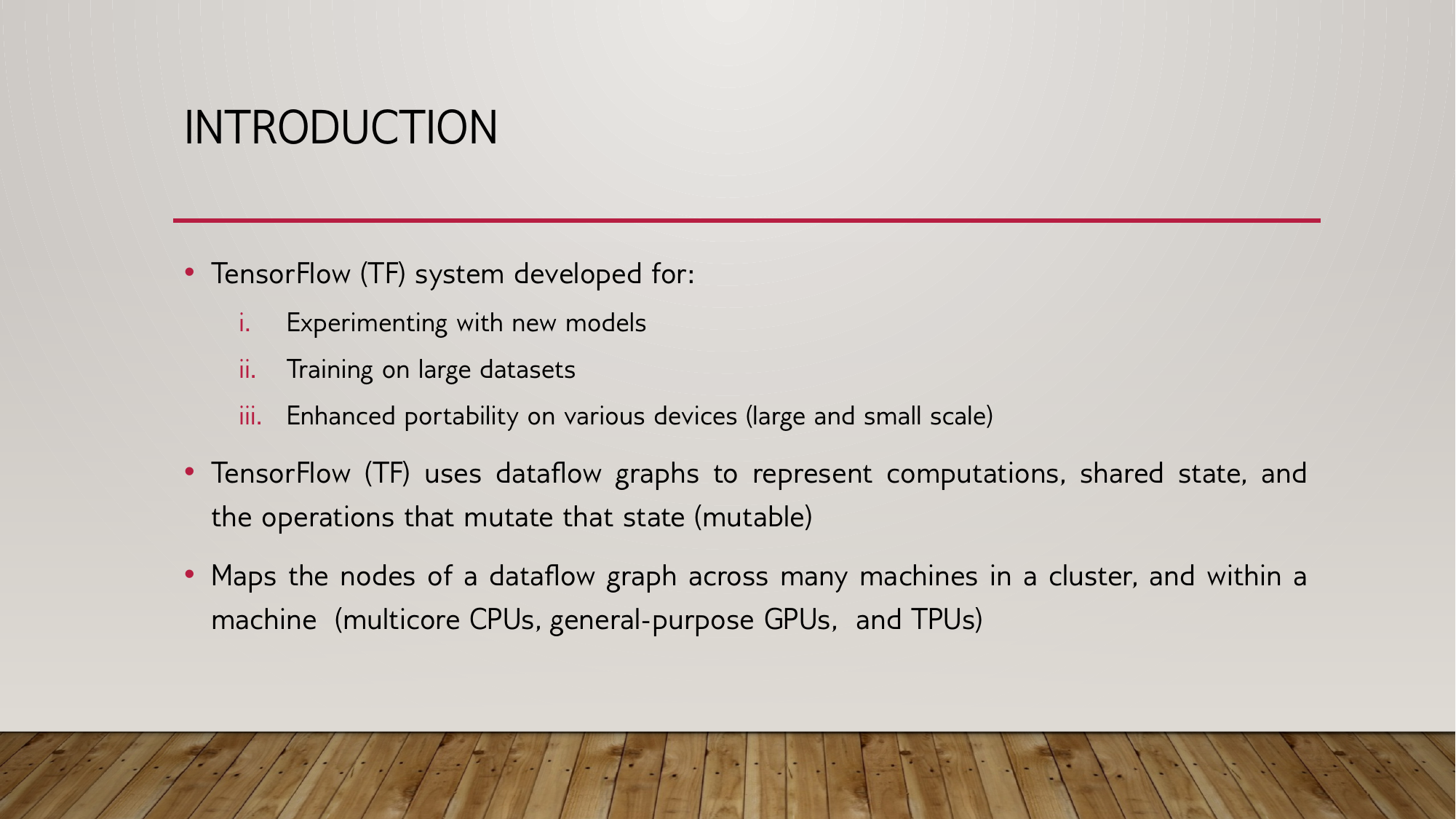

# Introduction
TensorFlow (TF) system developed for:
Experimenting with new models
Training on large datasets
Enhanced portability on various devices (large and small scale)
TensorFlow (TF) uses dataflow graphs to represent computations, shared state, and the operations that mutate that state (mutable)
Maps the nodes of a dataflow graph across many machines in a cluster, and within a machine  (multicore CPUs, general-purpose GPUs,  and TPUs)